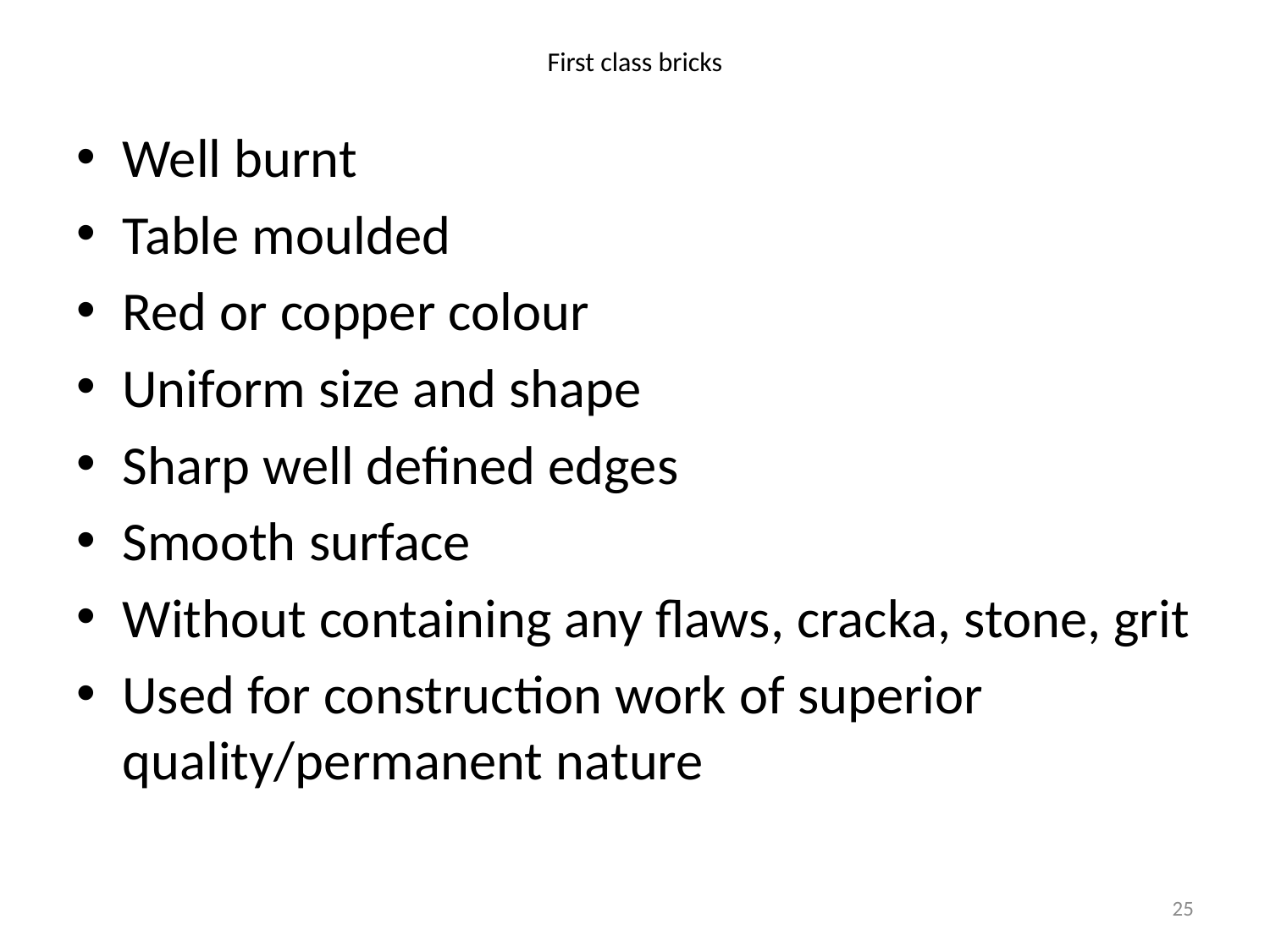

# First class bricks
Well burnt
Table moulded
Red or copper colour
Uniform size and shape
Sharp well defined edges
Smooth surface
Without containing any flaws, cracka, stone, grit
Used for construction work of superior quality/permanent nature
25